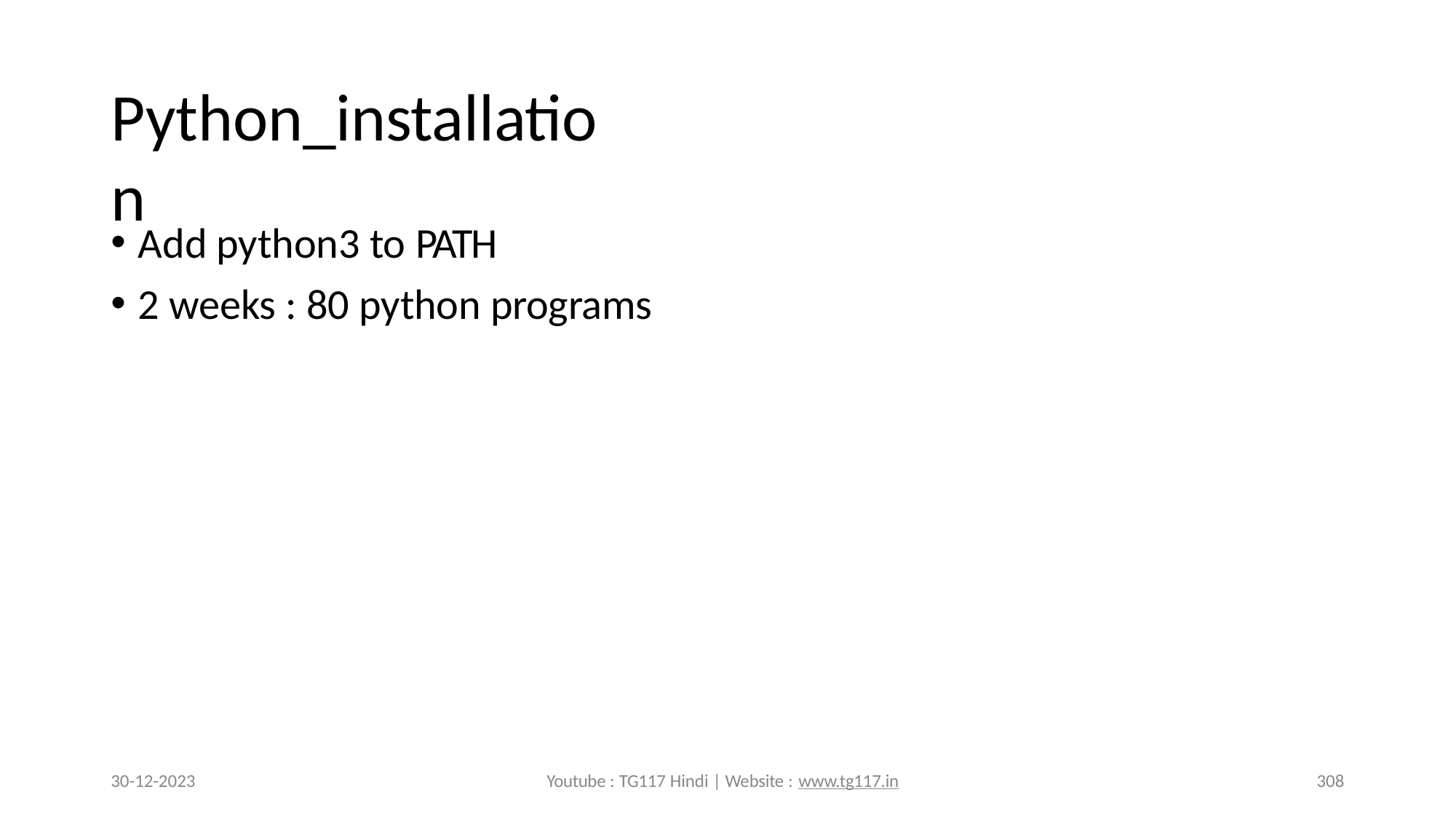

# Python_installation
Add python3 to PATH
2 weeks : 80 python programs
30-12-2023
Youtube : TG117 Hindi | Website : www.tg117.in
308